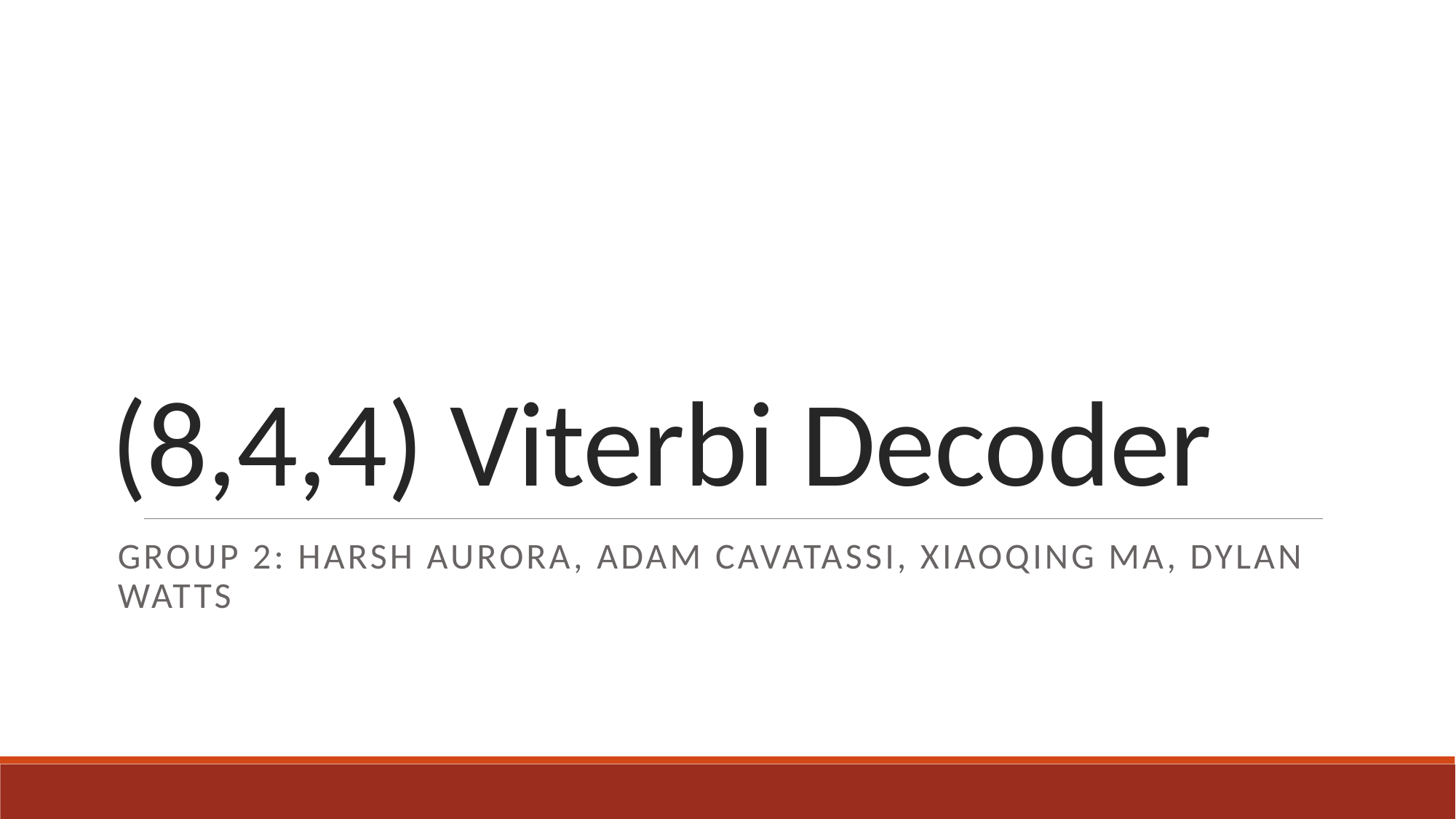

# (8,4,4) Viterbi Decoder
Group 2: Harsh Aurora, Adam Cavatassi, Xiaoqing Ma, Dylan Watts